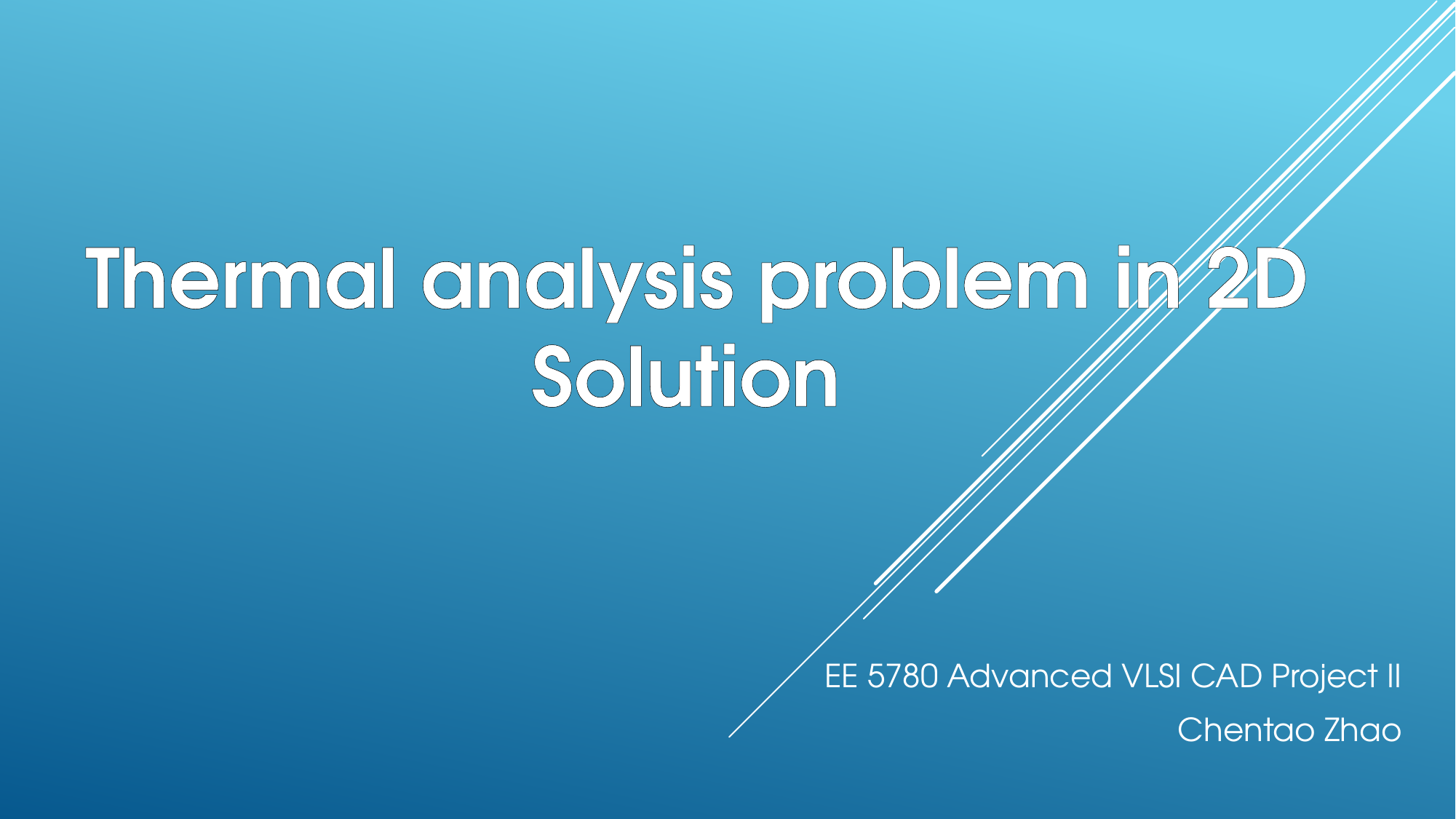

Thermal analysis problem in 2D
Solution
EE 5780 Advanced VLSI CAD Project II
Chentao Zhao